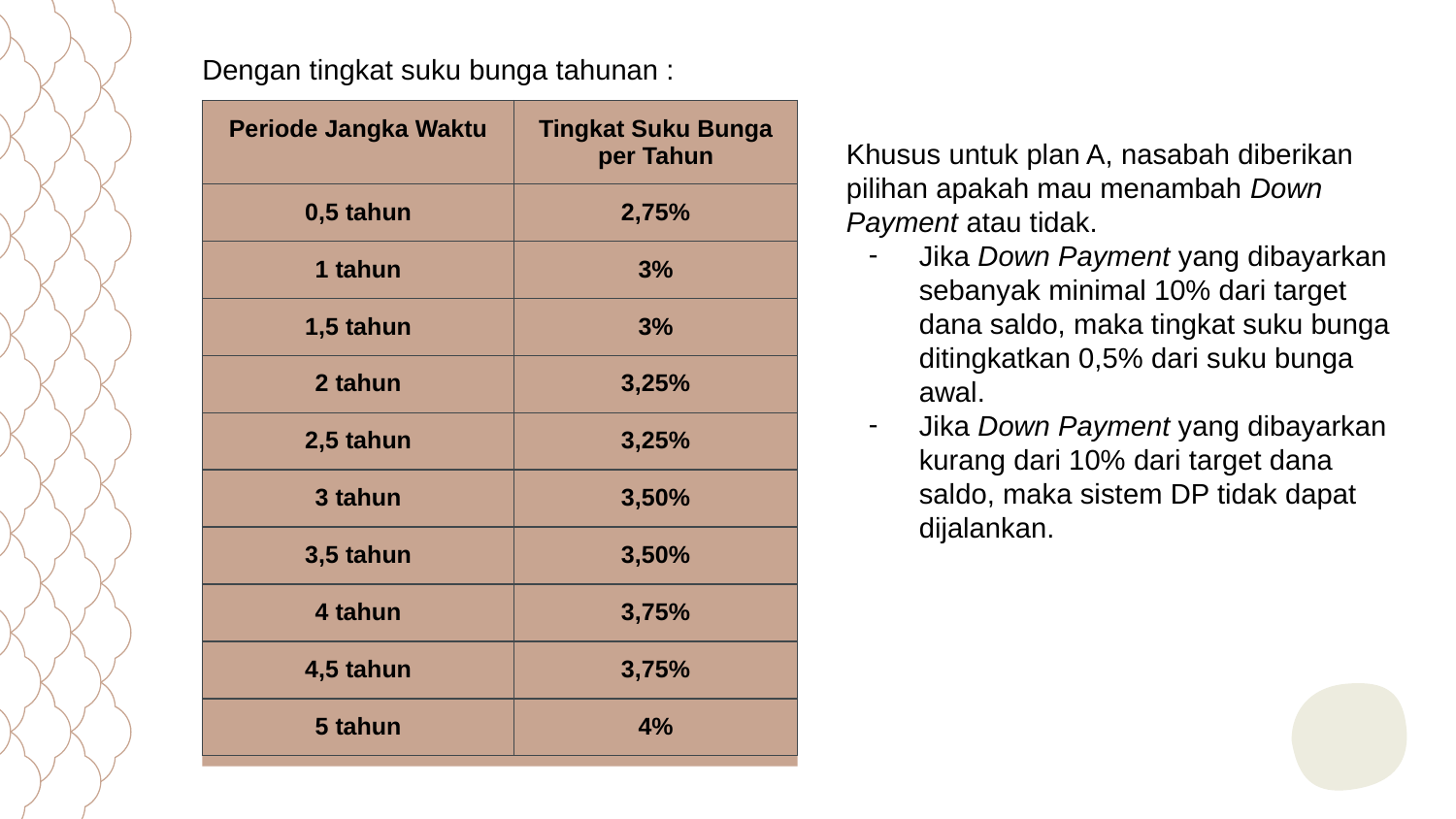

Dengan tingkat suku bunga tahunan :

| Periode Jangka Waktu | Tingkat Suku Bunga per Tahun |
| --- | --- |
| 0,5 tahun | 2,75% |
| 1 tahun | 3% |
| 1,5 tahun | 3% |
| 2 tahun | 3,25% |
| 2,5 tahun | 3,25% |
| 3 tahun | 3,50% |
| 3,5 tahun | 3,50% |
| 4 tahun | 3,75% |
| 4,5 tahun | 3,75% |
| 5 tahun | 4% |
Khusus untuk plan A, nasabah diberikan pilihan apakah mau menambah Down Payment atau tidak.
Jika Down Payment yang dibayarkan sebanyak minimal 10% dari target dana saldo, maka tingkat suku bunga ditingkatkan 0,5% dari suku bunga awal.
Jika Down Payment yang dibayarkan kurang dari 10% dari target dana saldo, maka sistem DP tidak dapat dijalankan.